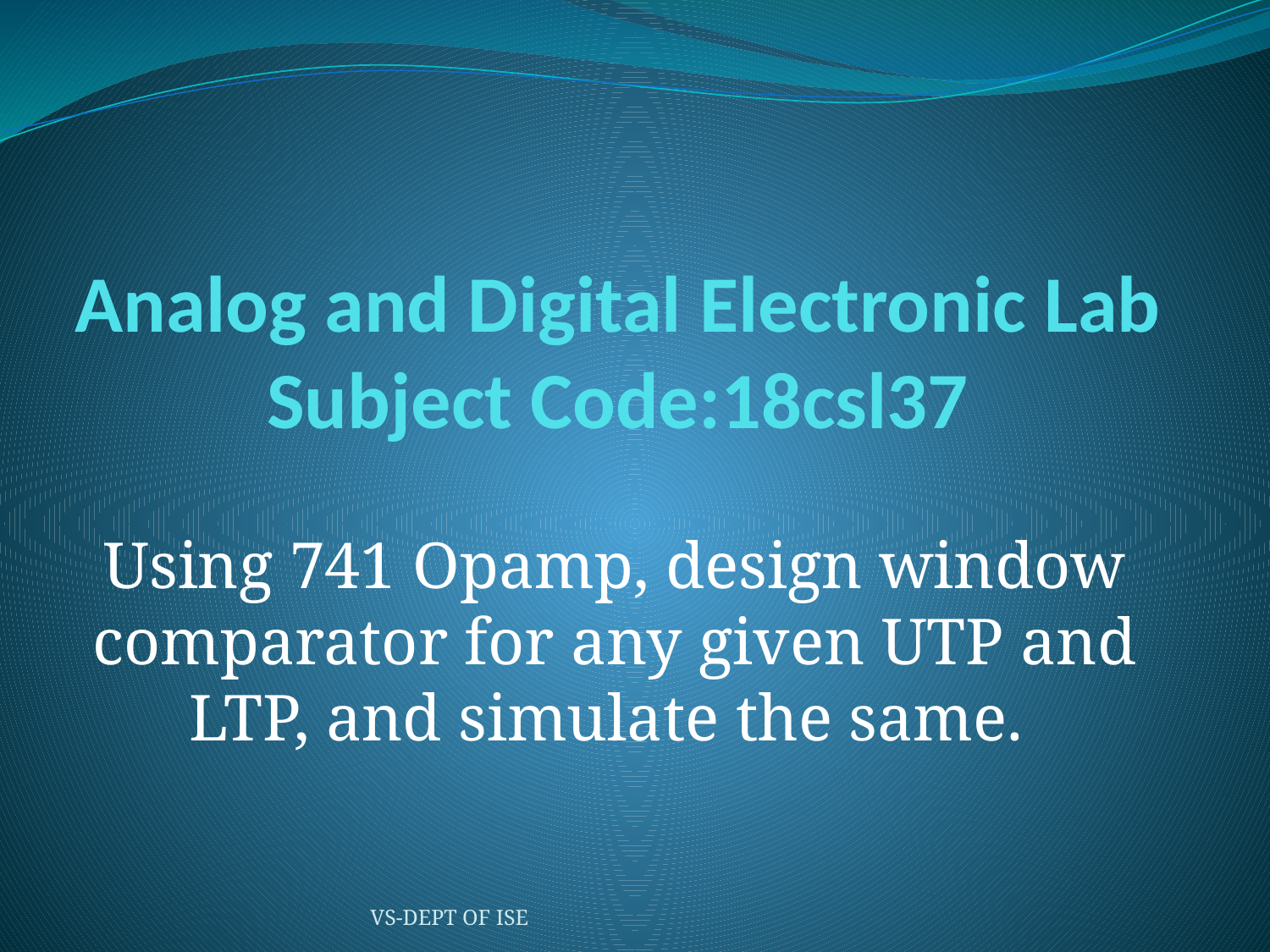

# Analog and Digital Electronic Lab Subject Code:18csl37
Using 741 Opamp, design window comparator for any given UTP and LTP, and simulate the same.
VS-DEPT OF ISE